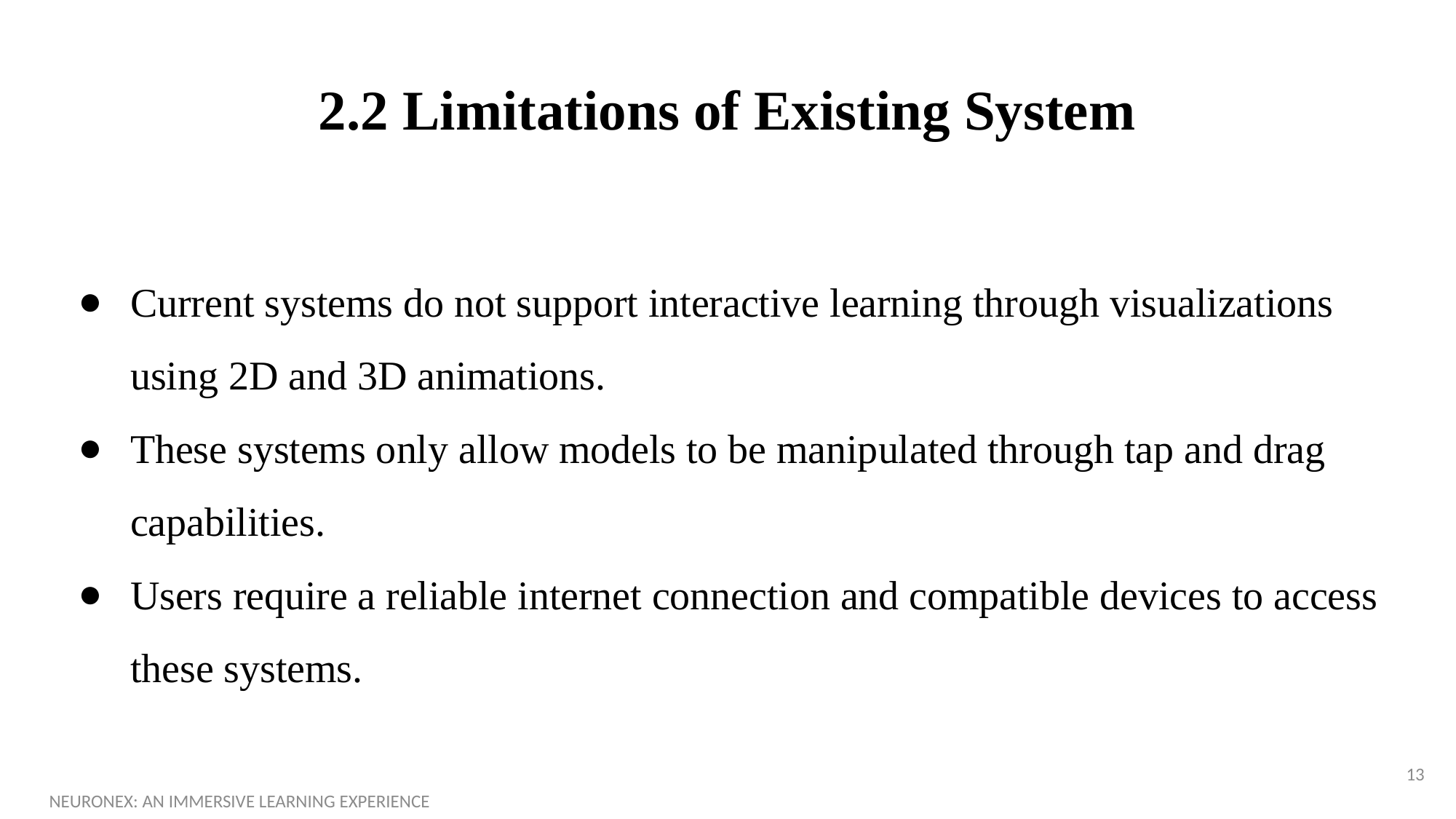

# 2.2 Limitations of Existing System
Current systems do not support interactive learning through visualizations using 2D and 3D animations.
These systems only allow models to be manipulated through tap and drag capabilities.
Users require a reliable internet connection and compatible devices to access these systems.
13
NEURONEX: AN IMMERSIVE LEARNING EXPERIENCE